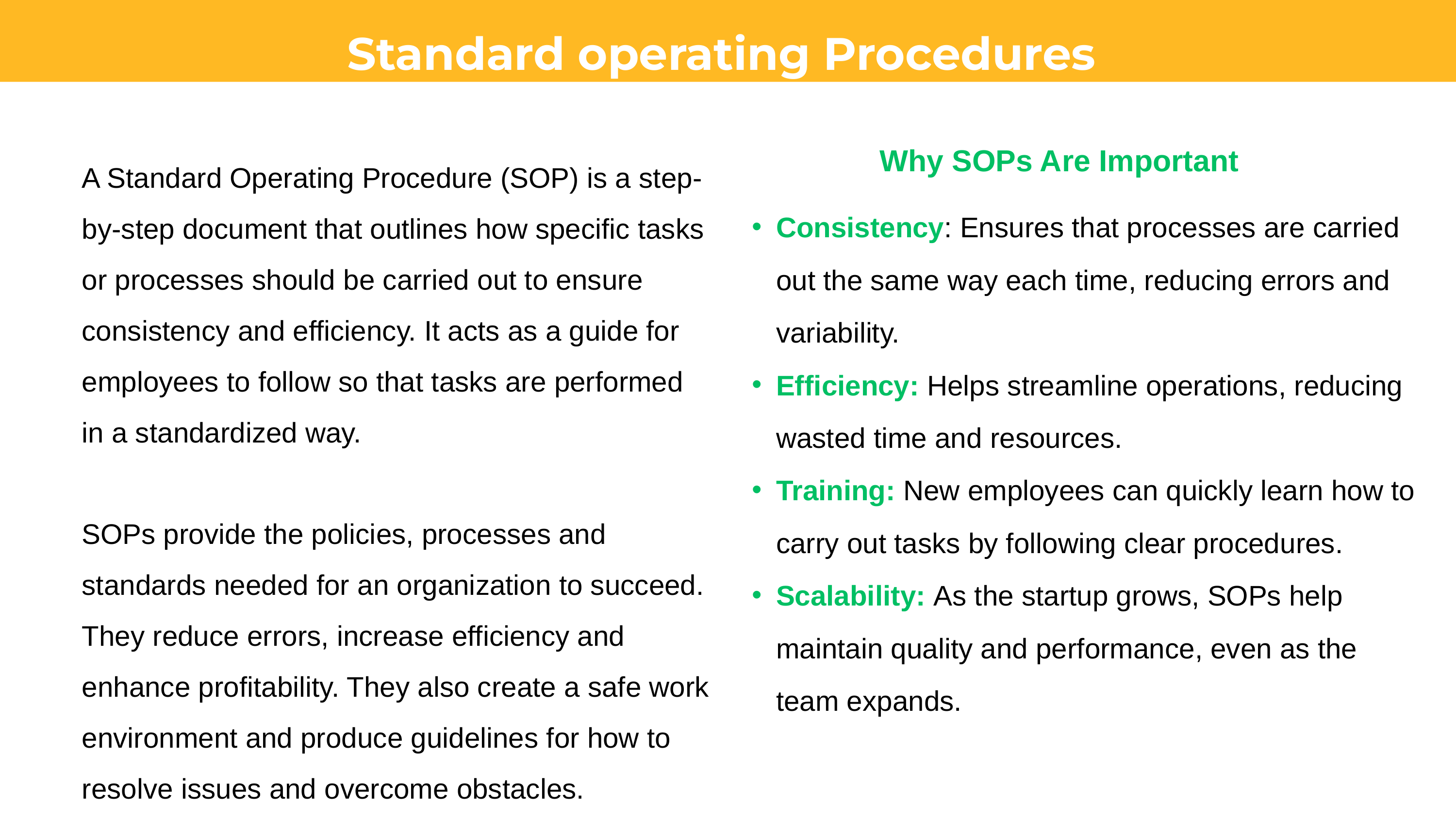

Standard operating Procedures
Why SOPs Are Important
A Standard Operating Procedure (SOP) is a step-by-step document that outlines how specific tasks or processes should be carried out to ensure consistency and efficiency. It acts as a guide for employees to follow so that tasks are performed in a standardized way.

SOPs provide the policies, processes and standards needed for an organization to succeed. They reduce errors, increase efficiency and enhance profitability. They also create a safe work environment and produce guidelines for how to resolve issues and overcome obstacles.
Consistency: Ensures that processes are carried out the same way each time, reducing errors and variability.
Efficiency: Helps streamline operations, reducing wasted time and resources.
Training: New employees can quickly learn how to carry out tasks by following clear procedures.
Scalability: As the startup grows, SOPs help maintain quality and performance, even as the team expands.